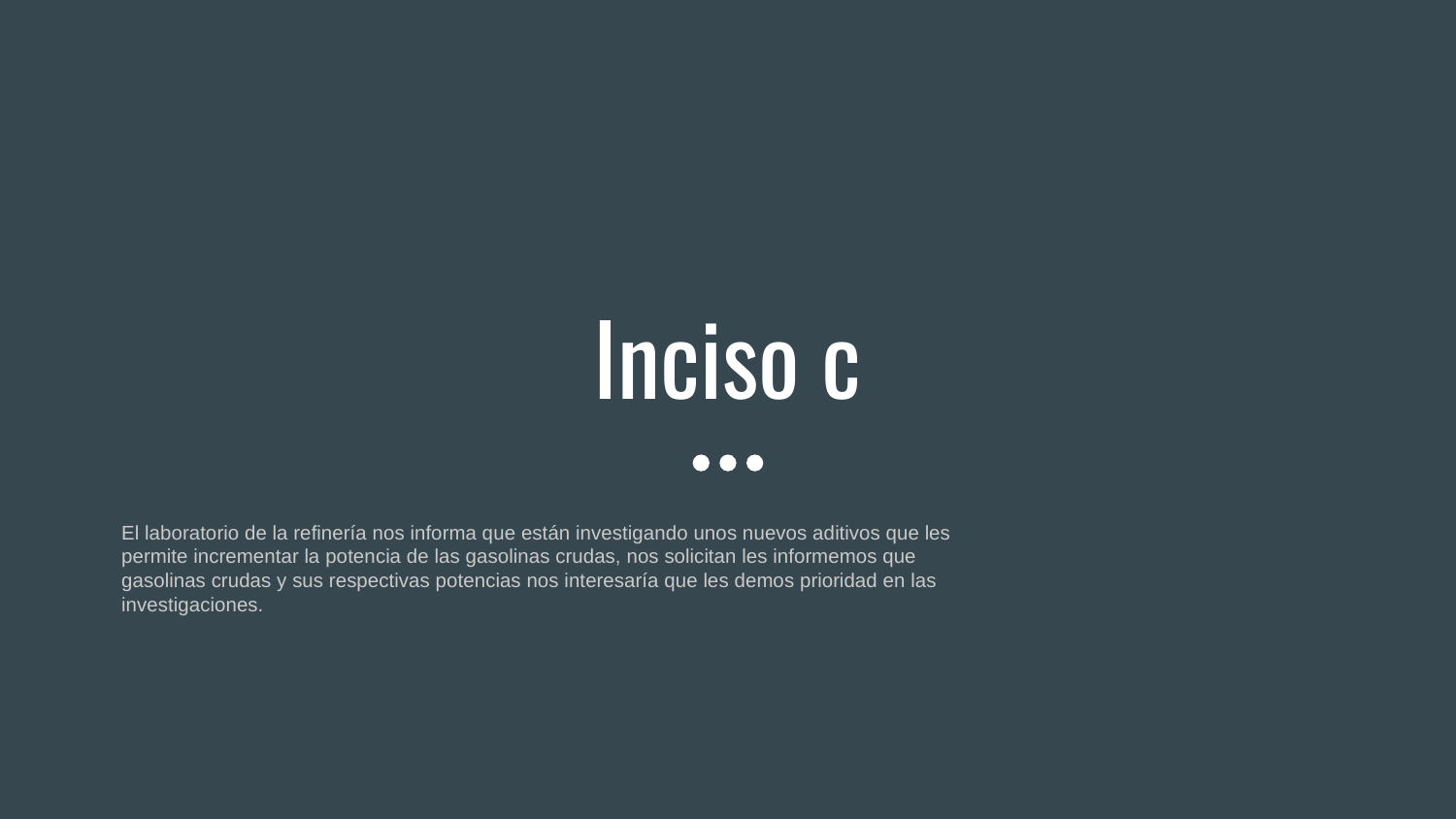

# Inciso c
El laboratorio de la refinería nos informa que están investigando unos nuevos aditivos que les
permite incrementar la potencia de las gasolinas crudas, nos solicitan les informemos que
gasolinas crudas y sus respectivas potencias nos interesaría que les demos prioridad en las
investigaciones.